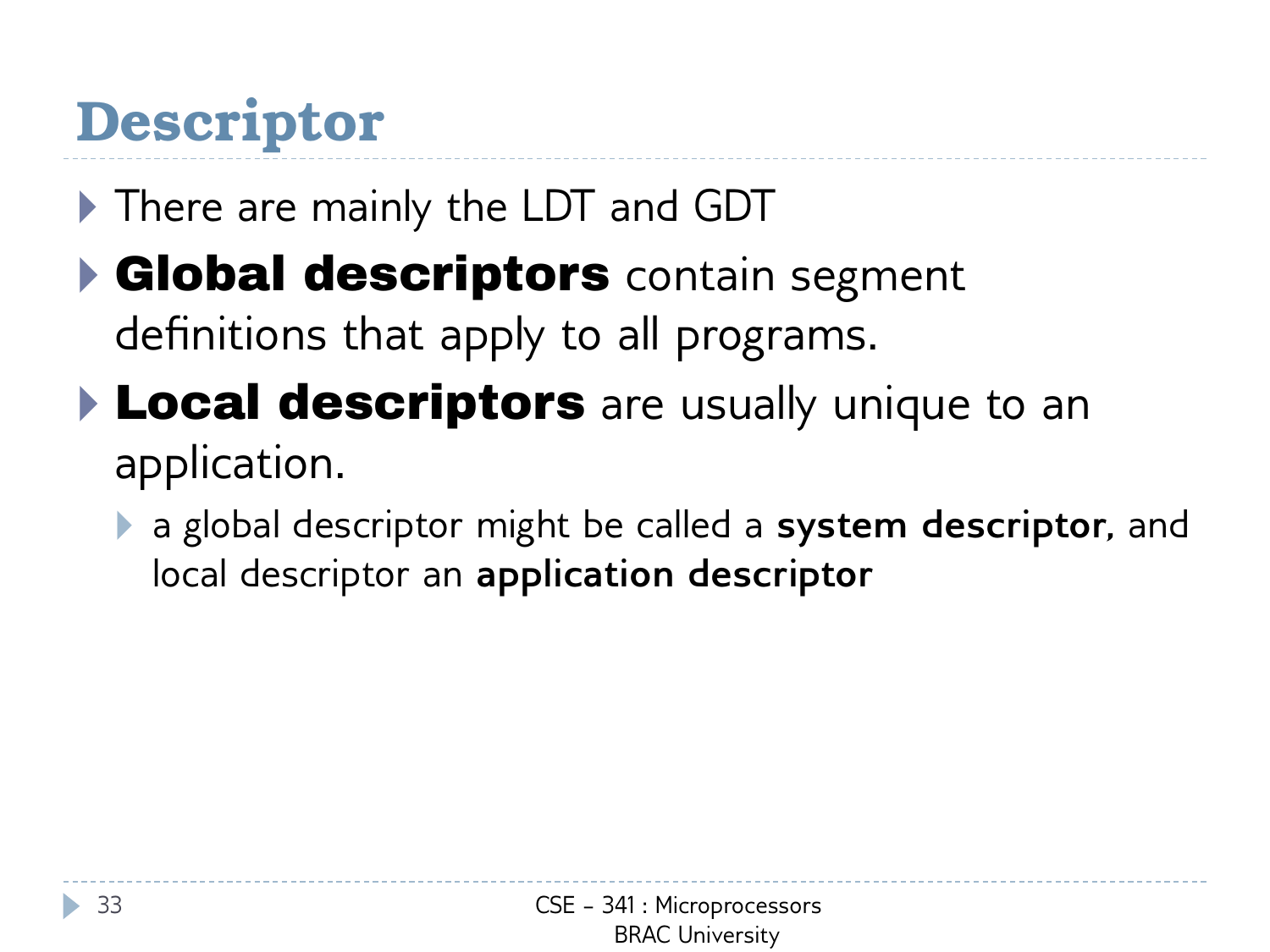

# Descriptor
There are mainly the LDT and GDT
Global descriptors contain segment definitions that apply to all programs.
Local descriptors are usually unique to an application.
a global descriptor might be called a system descriptor, and local descriptor an application descriptor

CSE – 341 : Microprocessors
    BRAC University
33